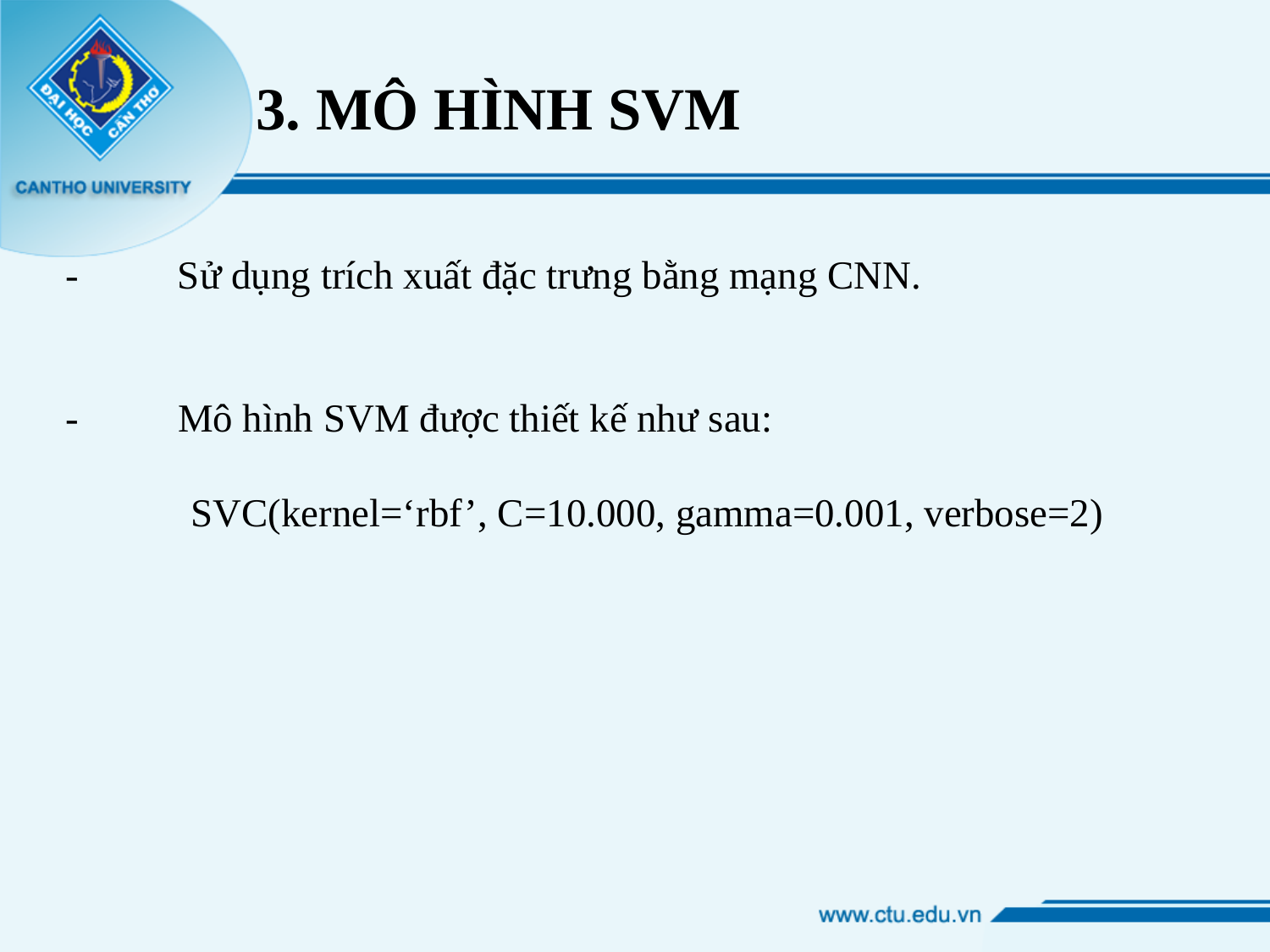

3. MÔ HÌNH SVM
-          Sử dụng trích xuất đặc trưng bằng mạng CNN.

-         Mô hình SVM được thiết kế như sau:

SVC(kernel=‘rbf’, C=10.000, gamma=0.001, verbose=2)

17